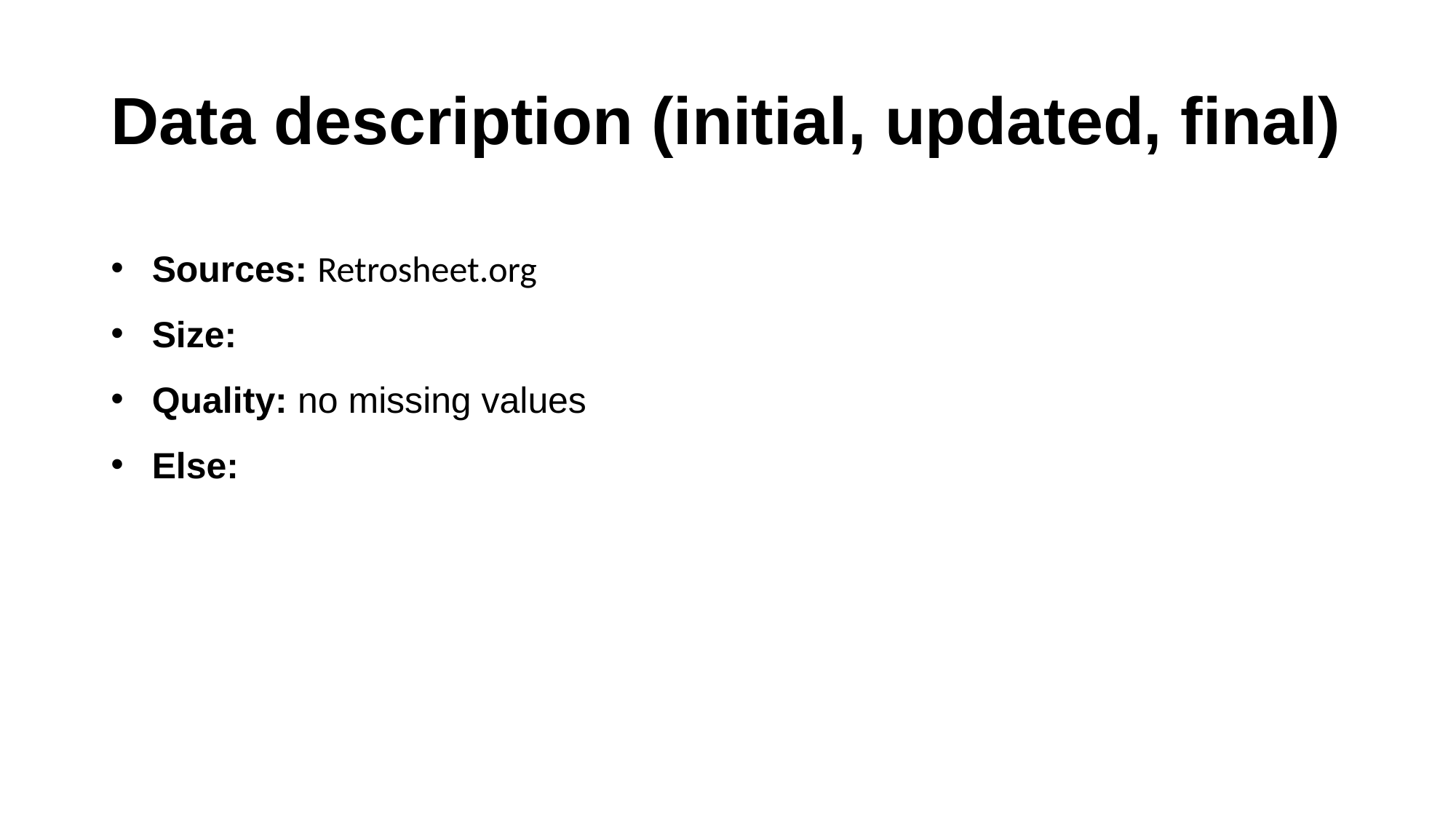

# Data description (initial, updated, final)
Sources: Retrosheet.org
Size:
Quality: no missing values
Else: